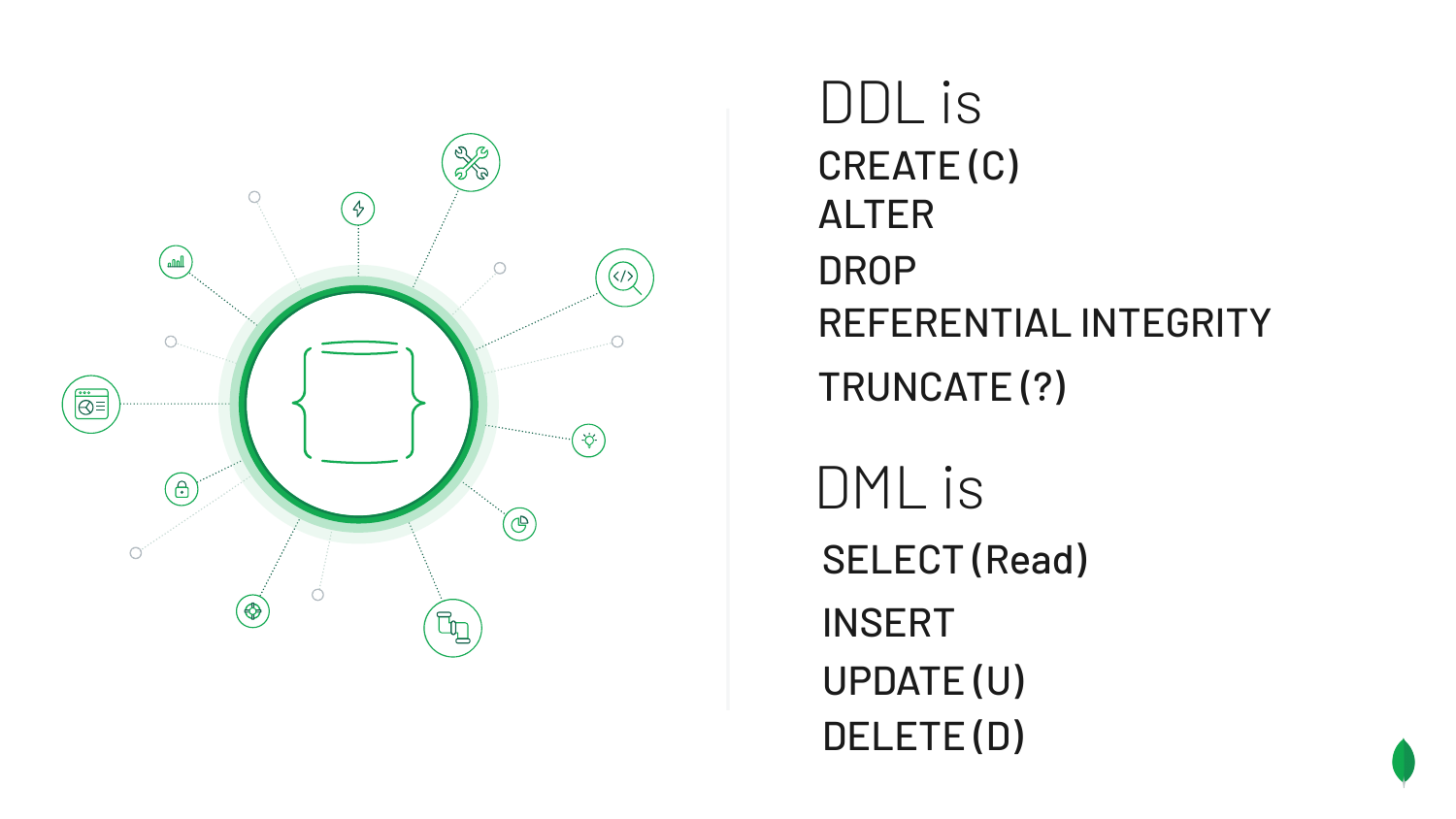

DDL is

CREATE (C)

ALTER
DROP
REFERENTIAL INTEGRITY
TRUNCATE (?)
DML is

SELECT (Read)
INSERT
UPDATE (U)
DELETE (D)